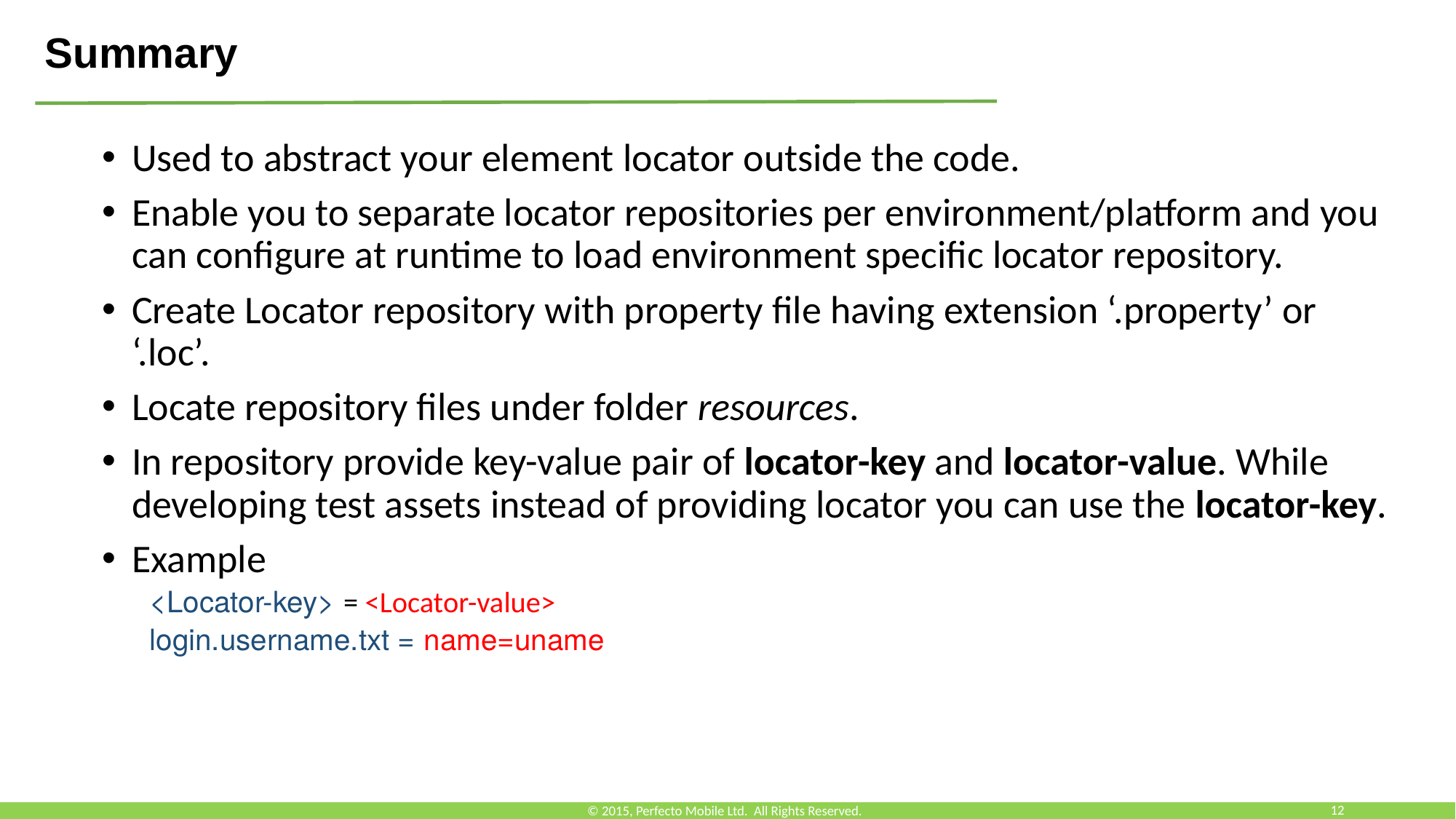

Summary
Used to abstract your element locator outside the code.
Enable you to separate locator repositories per environment/platform and you can configure at runtime to load environment specific locator repository.
Create Locator repository with property file having extension ‘.property’ or ‘.loc’.
Locate repository files under folder resources.
In repository provide key-value pair of locator-key and locator-value. While developing test assets instead of providing locator you can use the locator-key.
Example
<Locator-key> = <Locator-value>
login.username.txt = name=uname
© 2015, Perfecto Mobile Ltd.  All Rights Reserved.
12